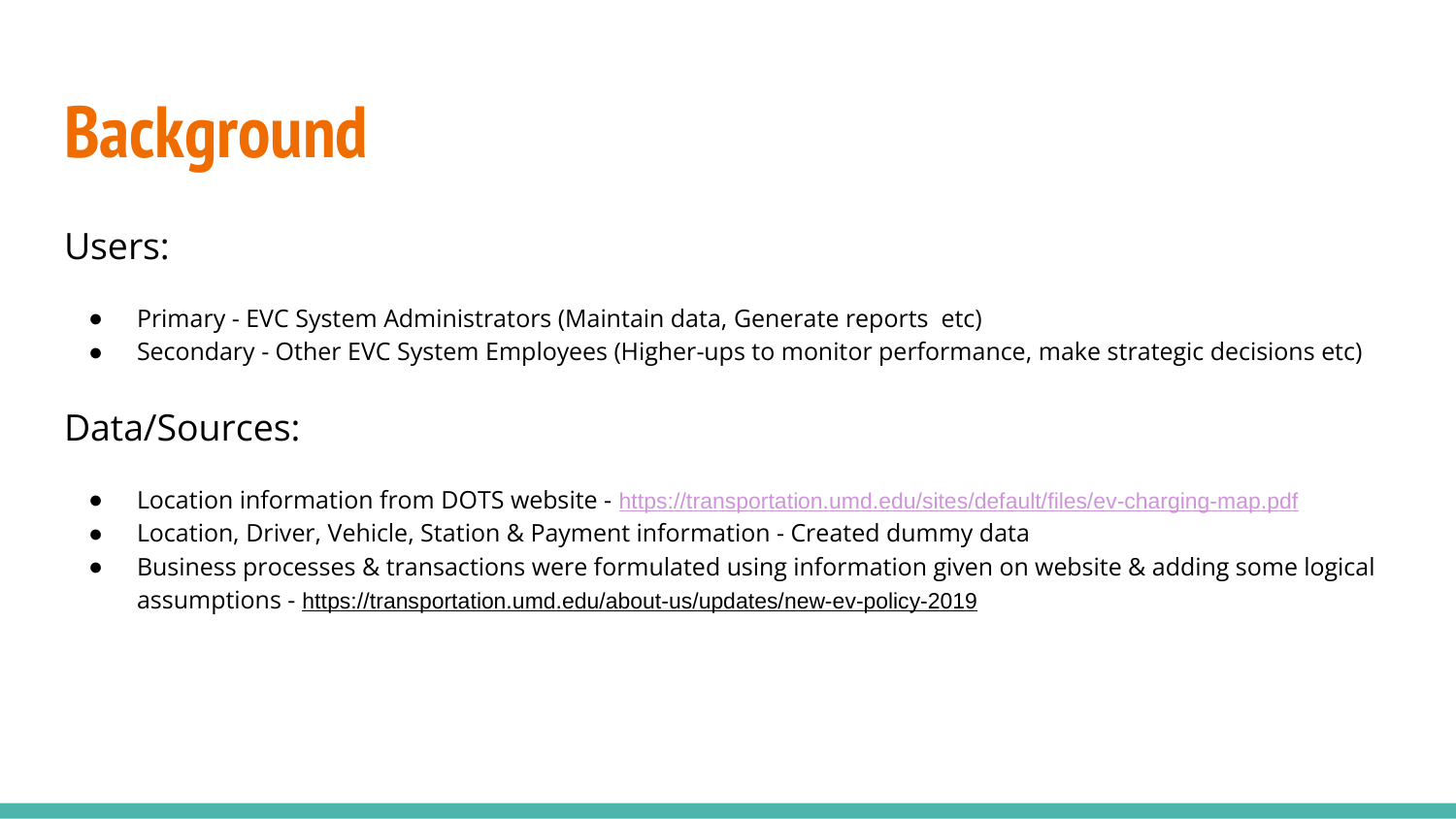

# Background

Users:
Primary - EVC System Administrators (Maintain data, Generate reports  etc)
Secondary - Other EVC System Employees (Higher-ups to monitor performance, make strategic decisions etc)
Data/Sources:
Location information from DOTS website - https://transportation.umd.edu/sites/default/files/ev-charging-map.pdf
Location, Driver, Vehicle, Station & Payment information - Created dummy data
Business processes & transactions were formulated using information given on website & adding some logical assumptions - https://transportation.umd.edu/about-us/updates/new-ev-policy-2019